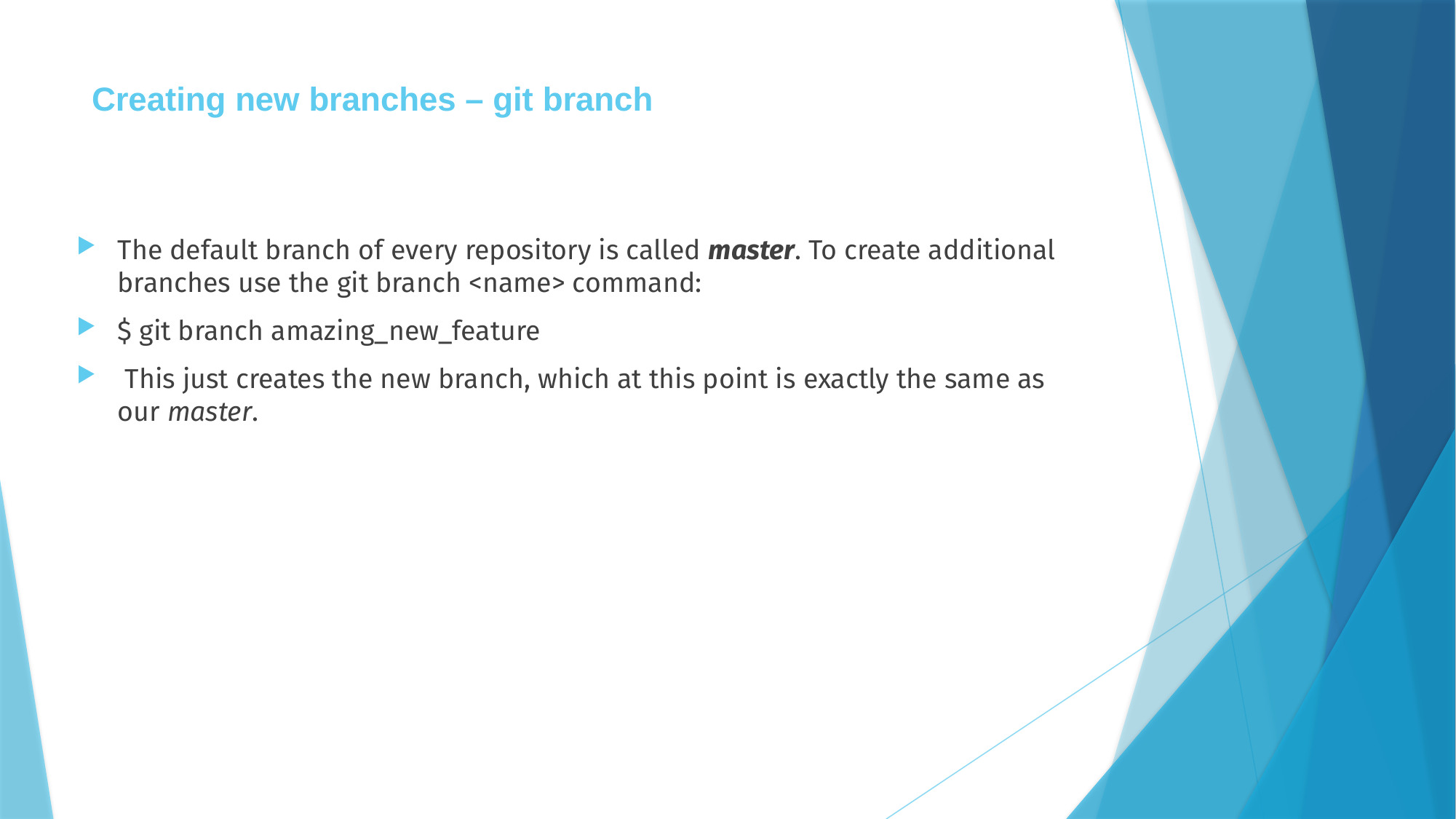

# Creating new branches – git branch

The default branch of every repository is called master. To create additional branches use the git branch <name> command:
$ git branch amazing_new_feature
 This just creates the new branch, which at this point is exactly the same as our master.